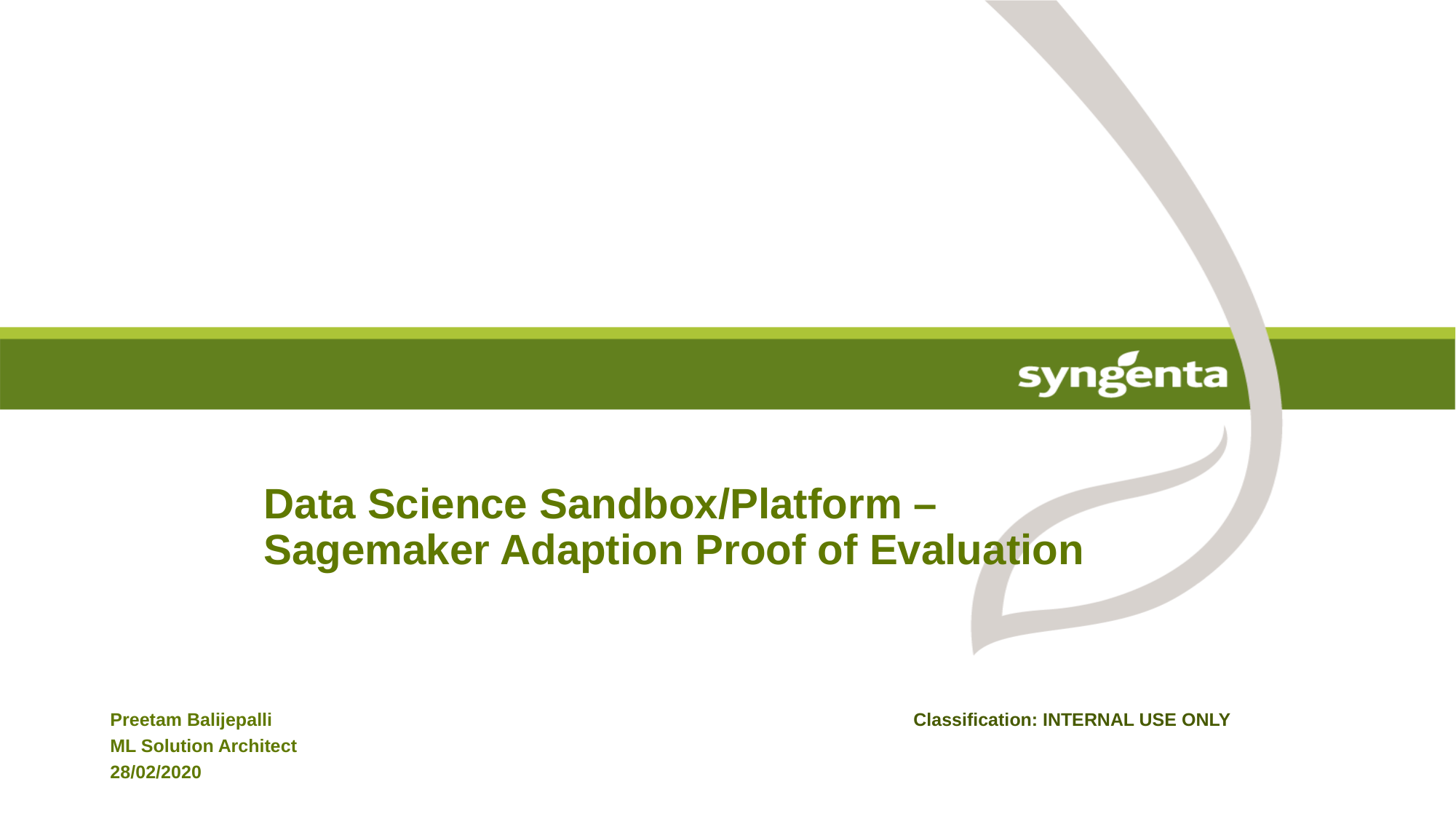

# Data Science Sandbox/Platform – Sagemaker Adaption Proof of Evaluation
Preetam Balijepalli
ML Solution Architect
28/02/2020

Classification: INTERNAL USE ONLY